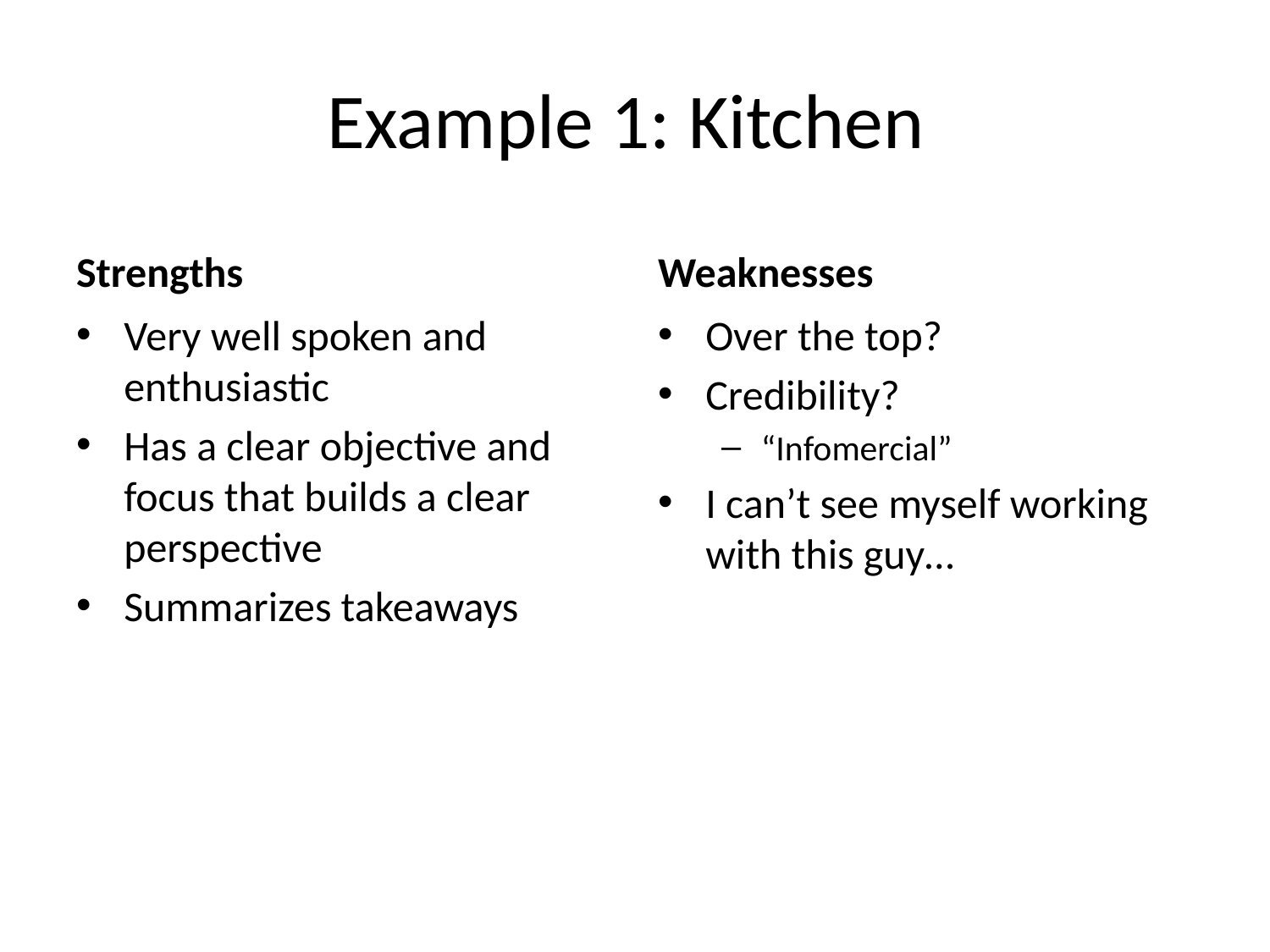

# Example 1: Kitchen
Strengths
Weaknesses
Very well spoken and enthusiastic
Has a clear objective and focus that builds a clear perspective
Summarizes takeaways
Over the top?
Credibility?
“Infomercial”
I can’t see myself working with this guy…